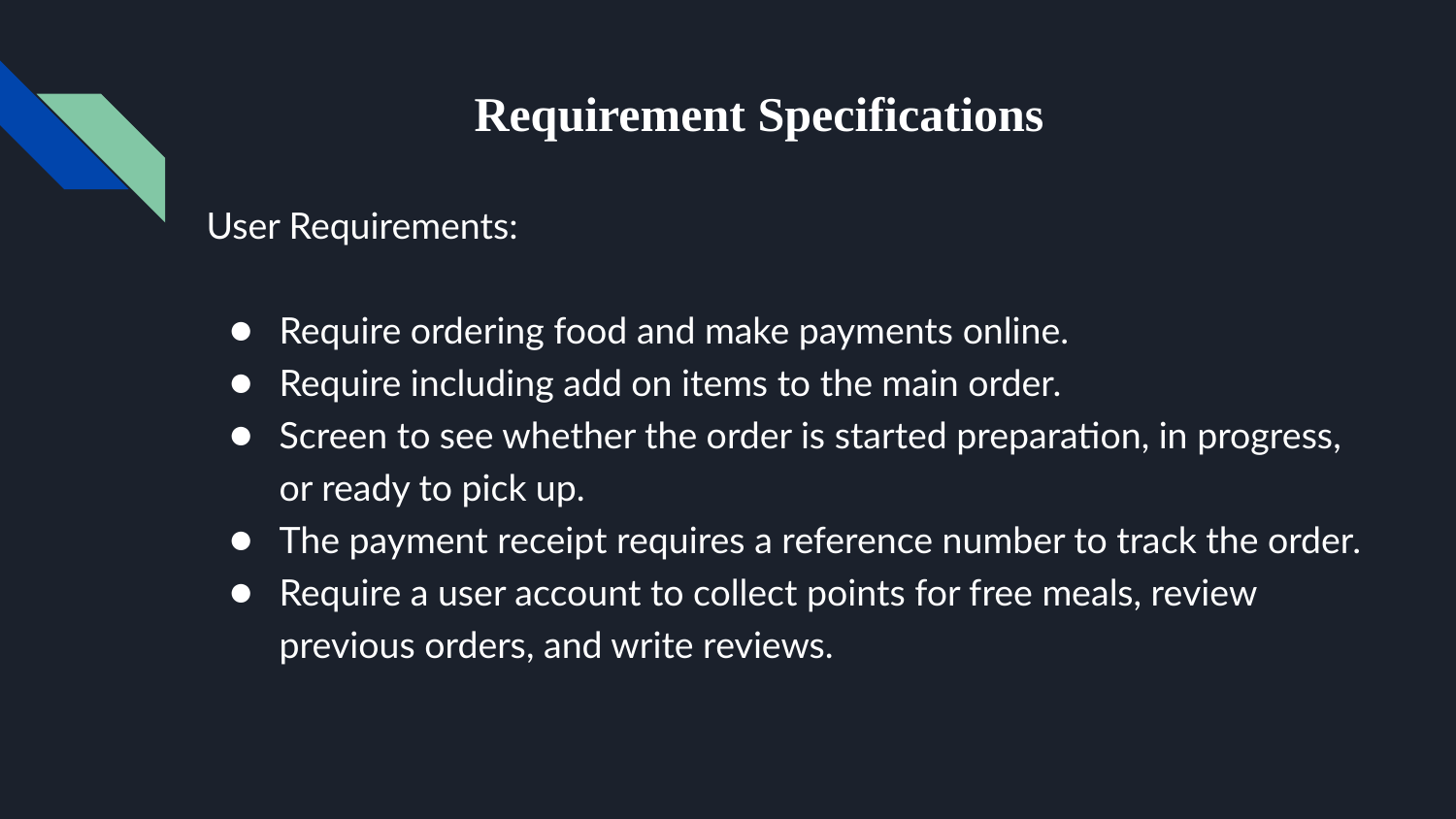

# Requirement Specifications
User Requirements:

Require ordering food and make payments online.
Require including add on items to the main order.
Screen to see whether the order is started preparation, in progress, or ready to pick up.
The payment receipt requires a reference number to track the order.
Require a user account to collect points for free meals, review previous orders, and write reviews.